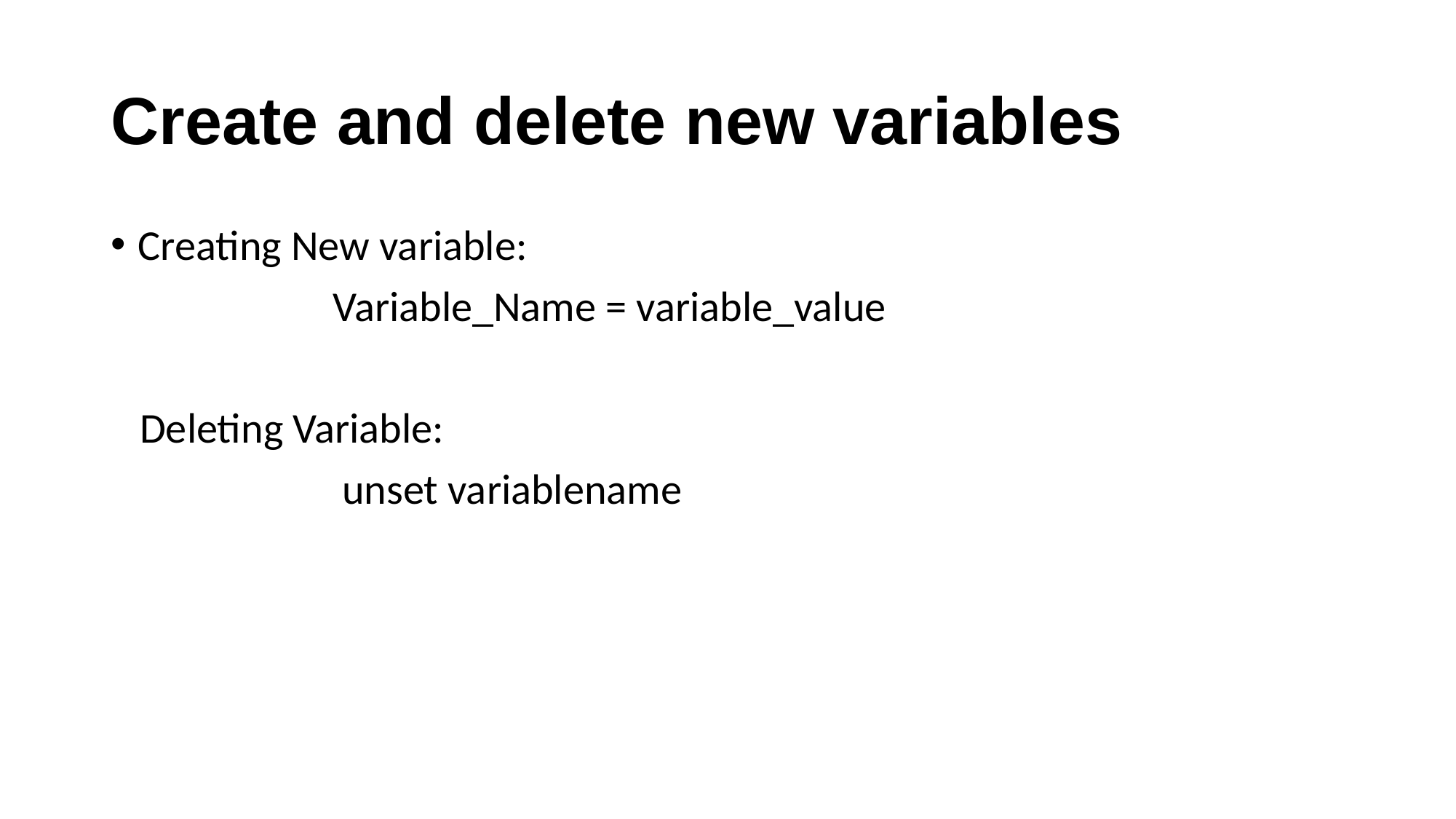

# Create and delete new variables
Creating New variable:
                       Variable_Name = variable_value

   Deleting Variable:
                        unset variablename